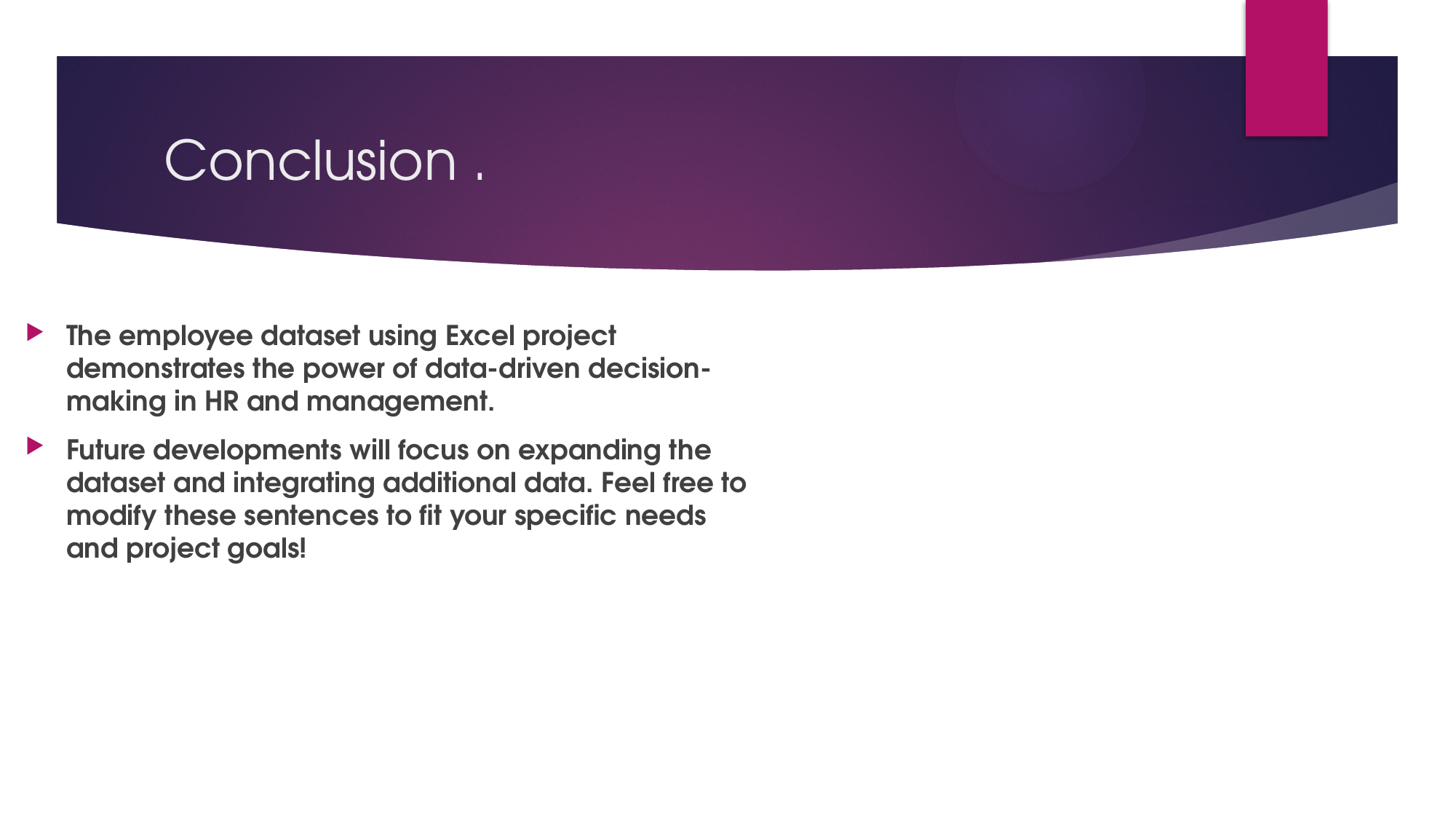

# Conclusion .
The employee dataset using Excel project demonstrates the power of data-driven decision-making in HR and management.
Future developments will focus on expanding the dataset and integrating additional data. Feel free to modify these sentences to fit your specific needs and project goals!